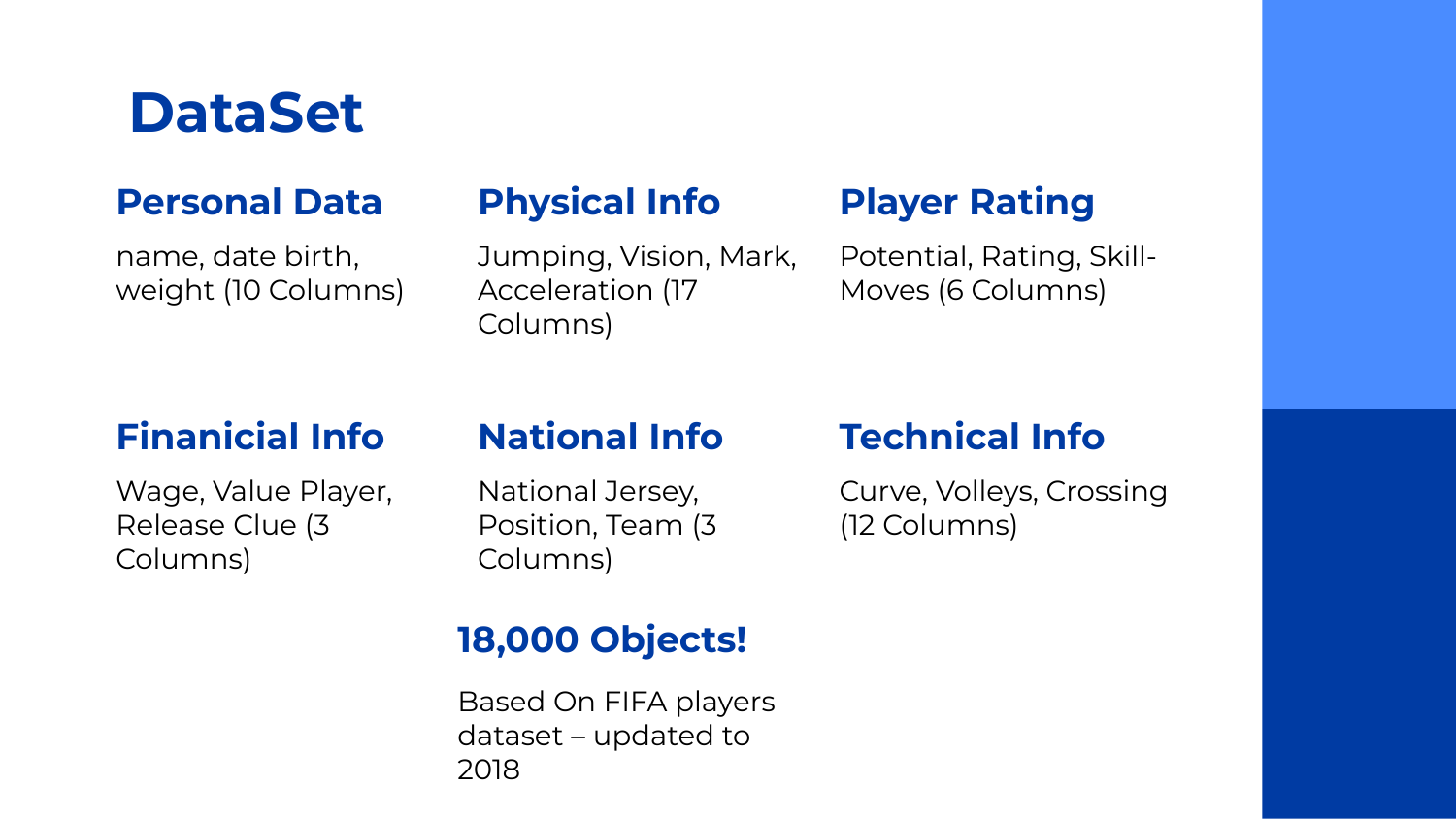

# DataSet
Personal Data
Physical Info
Player Rating
name, date birth, weight (10 Columns)
Jumping, Vision, Mark,  Acceleration (17 Columns)
Potential, Rating, Skill-Moves (6 Columns)
Finanicial Info
National Info
Technical Info
Wage, Value Player, Release Clue (3 Columns)
National Jersey, Position, Team (3 Columns)
Curve, Volleys, Crossing (12 Columns)
18,000 Objects!
Based On FIFA players dataset – updated to 2018